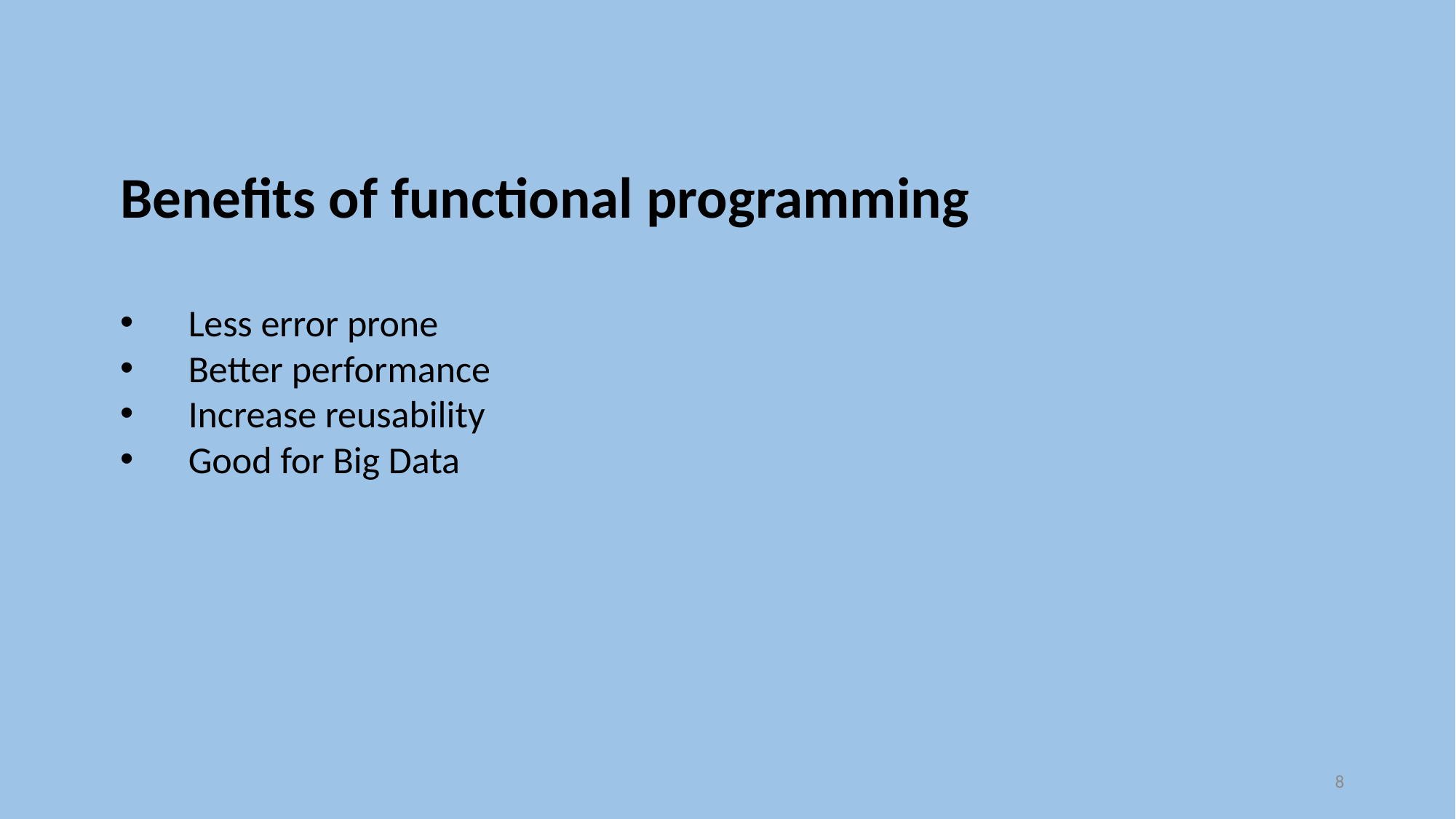

Benefits of functional programming

Less error prone
Better performance
Increase reusability
Good for Big Data

8